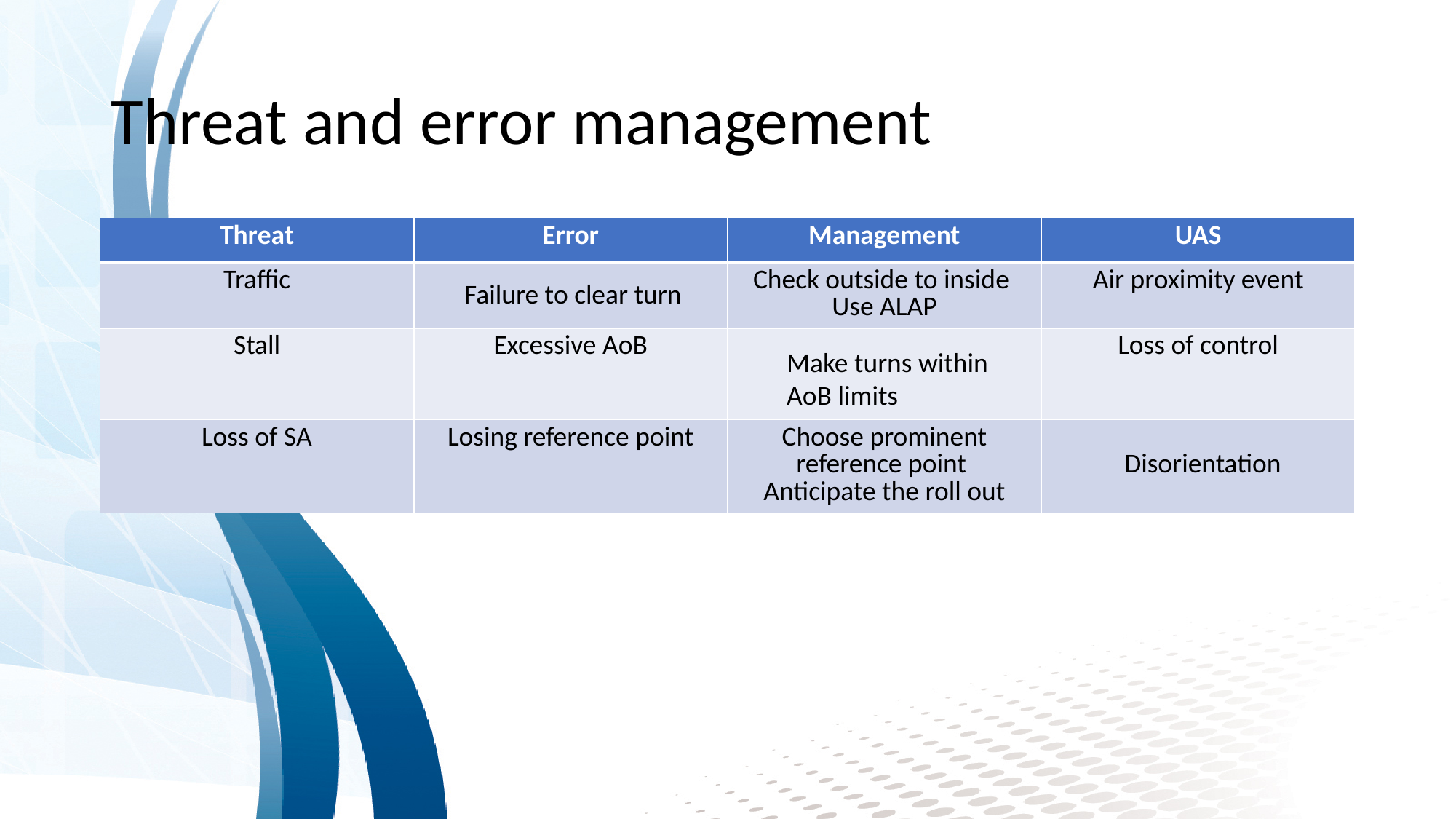

# Threat and error management
| Threat | Error | Management | UAS |
| --- | --- | --- | --- |
| Traffic |  | Check outside to inside Use ALAP | Air proximity event |
| Stall | Excessive AoB |  | Loss of control |
| Loss of SA | Losing reference point | Choose prominent reference point Anticipate the roll out |  |
Failure to clear turn
Make turns within
AoB limits
Disorientation